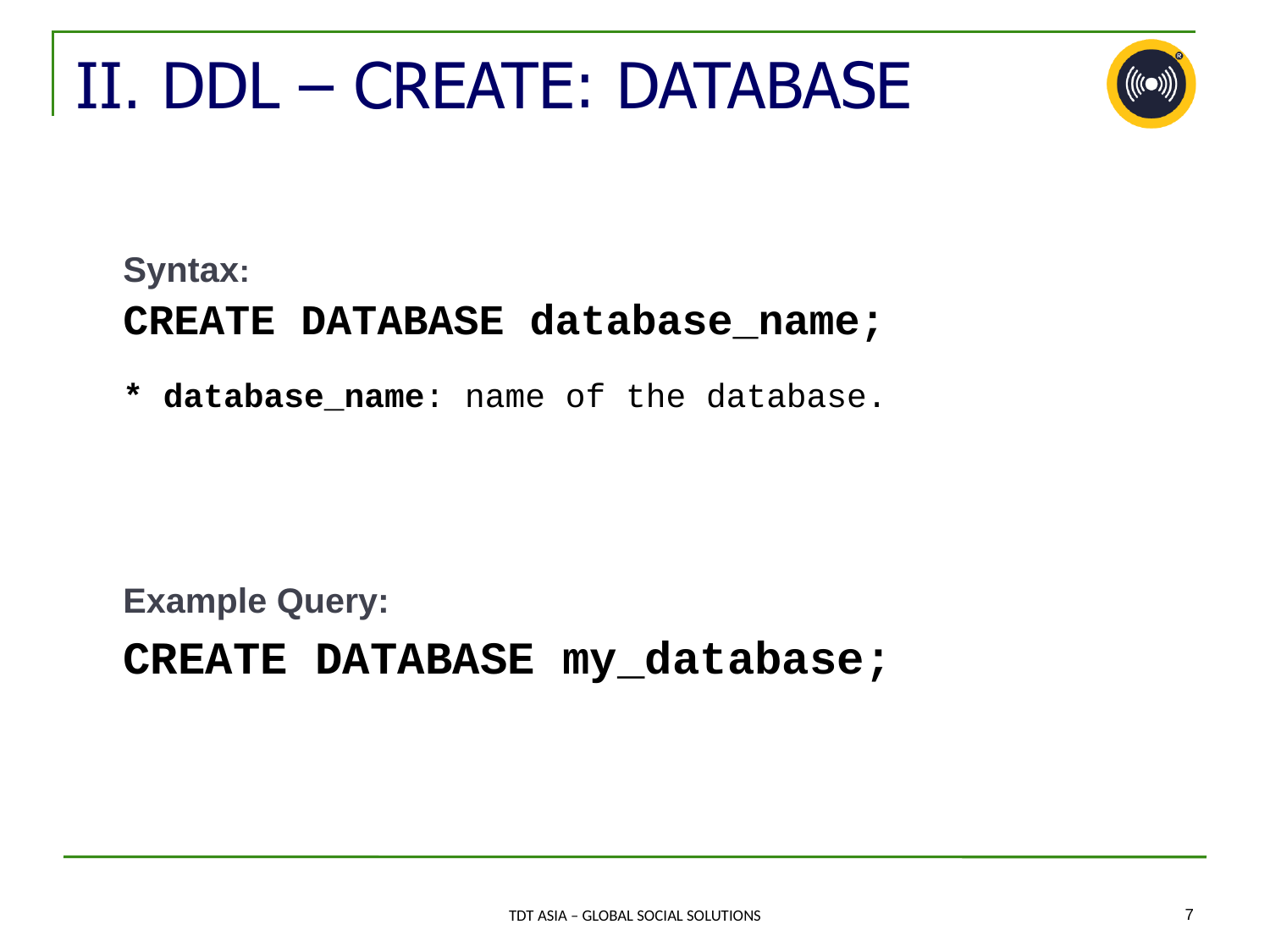

# II. DDL – CREATE: DATABASE
Syntax:
CREATE DATABASE database_name;

* database_name: name of the database.

Example Query:
CREATE DATABASE my_database;

7
TDT ASIA – GLOBAL SOCIAL SOLUTIONS